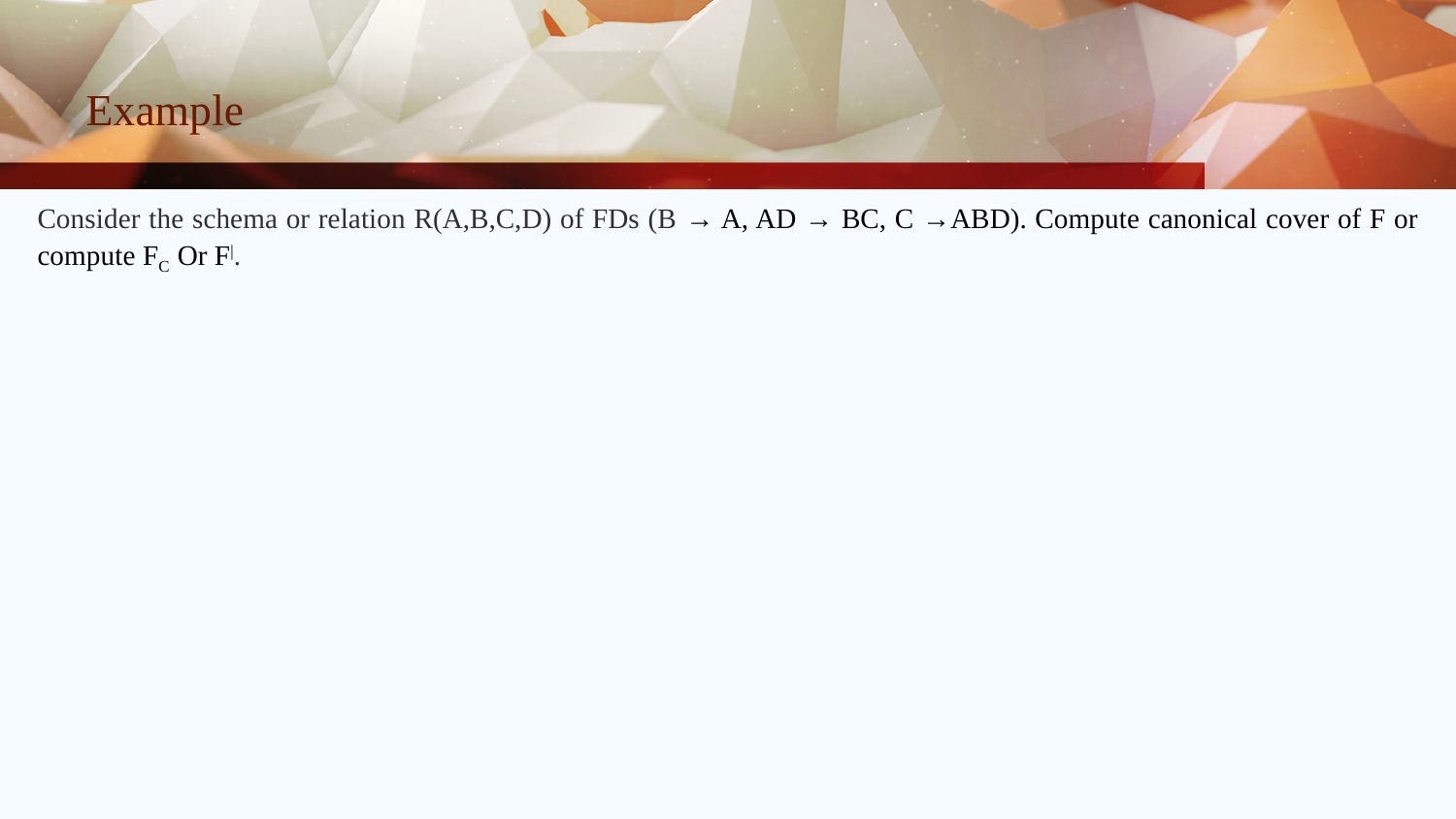

# Example
Consider the schema or relation R(A,B,C,D) of FDs (B → A, AD → BC, C →ABD). Compute canonical cover of F or compute FC  Or F|.